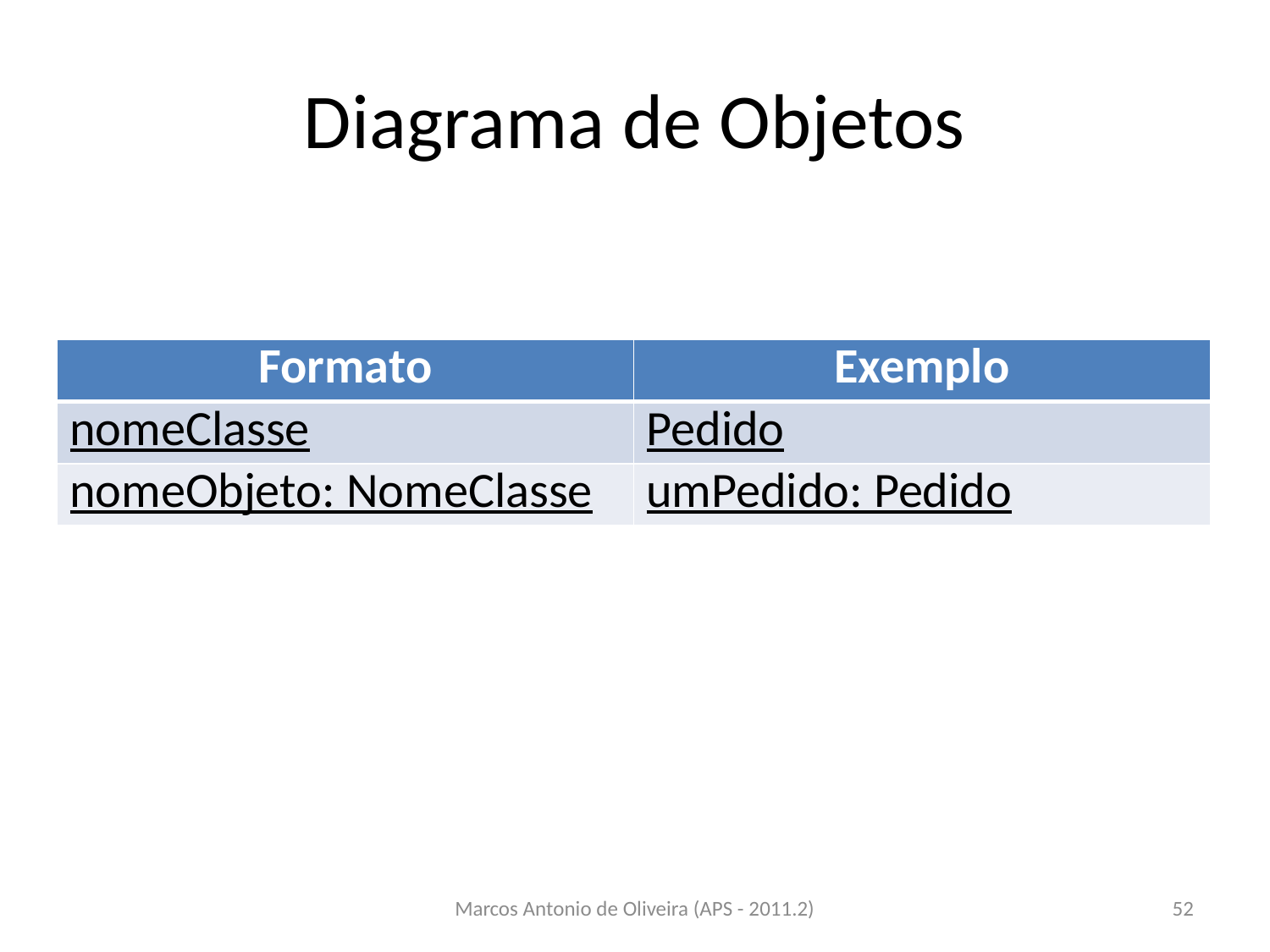

# Diagrama de Objetos
| Formato | Exemplo |
| --- | --- |
| nomeClasse | Pedido |
| nomeObjeto: NomeClasse | umPedido: Pedido |
Marcos Antonio de Oliveira (APS - 2011.2)
52